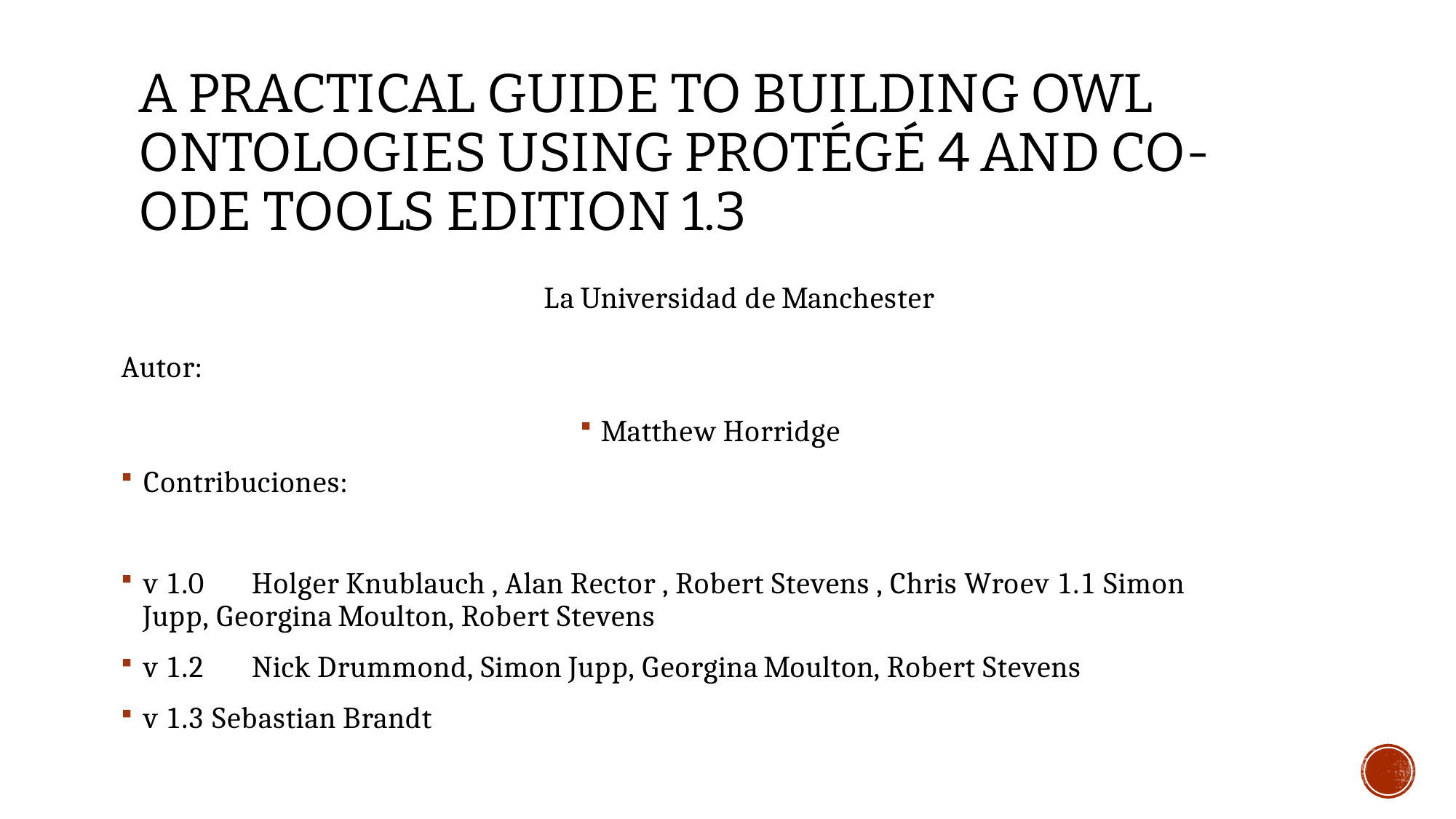

# A Practical Guide To Building OWL Ontologies Using Protégé 4 and CO-ODE Tools Edition 1.3
La Universidad de Manchester

Autor:
Matthew Horridge
Contribuciones:

v 1.0 	Holger Knublauch , Alan Rector , Robert Stevens , Chris Wroev 1.1 Simon 	Jupp, Georgina Moulton, Robert Stevens
v 1.2 	Nick Drummond, Simon Jupp, Georgina Moulton, Robert Stevens
v 1.3 Sebastian Brandt